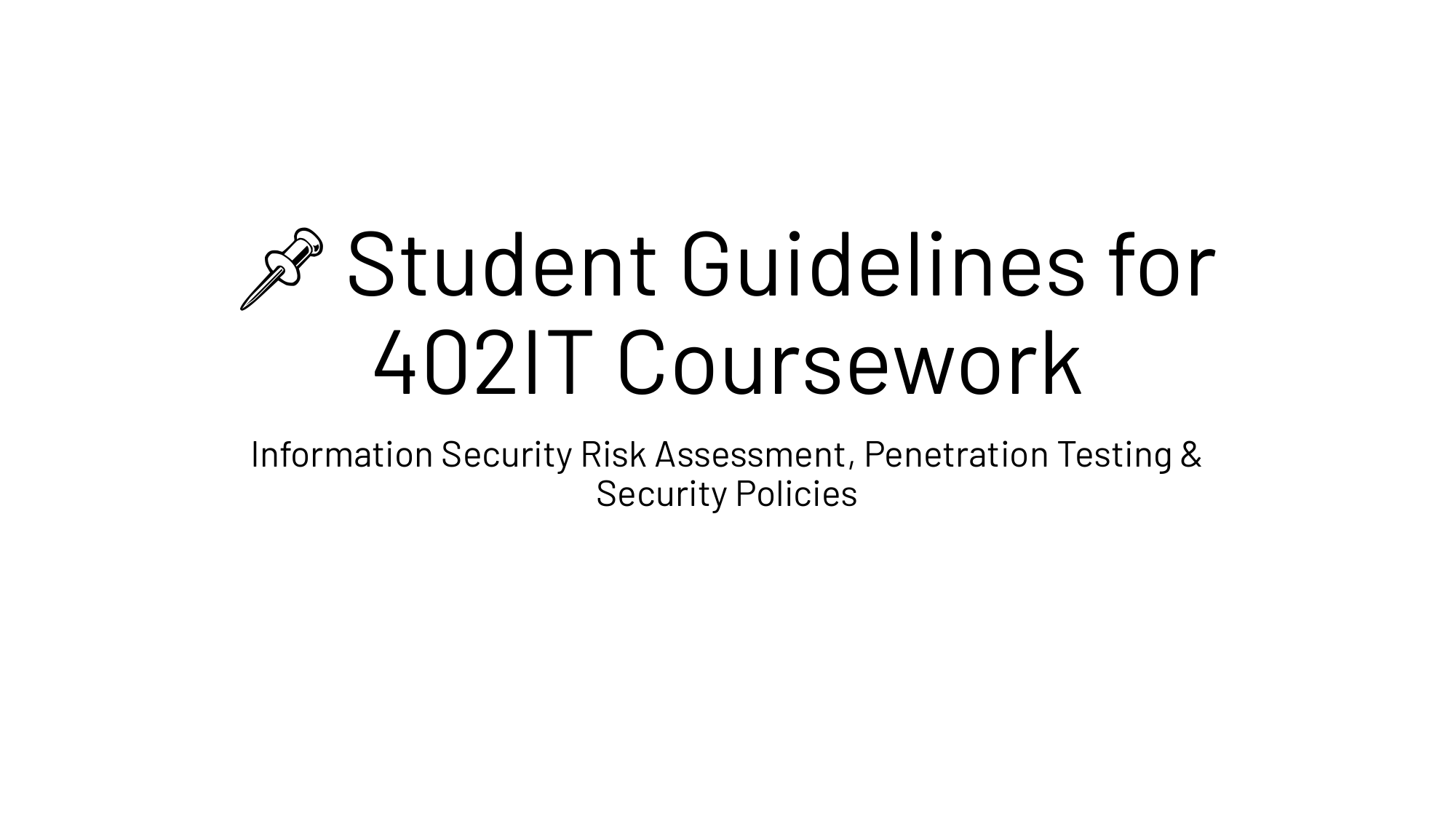

# 📌 Student Guidelines for 402IT Coursework
Information Security Risk Assessment, Penetration Testing & Security Policies